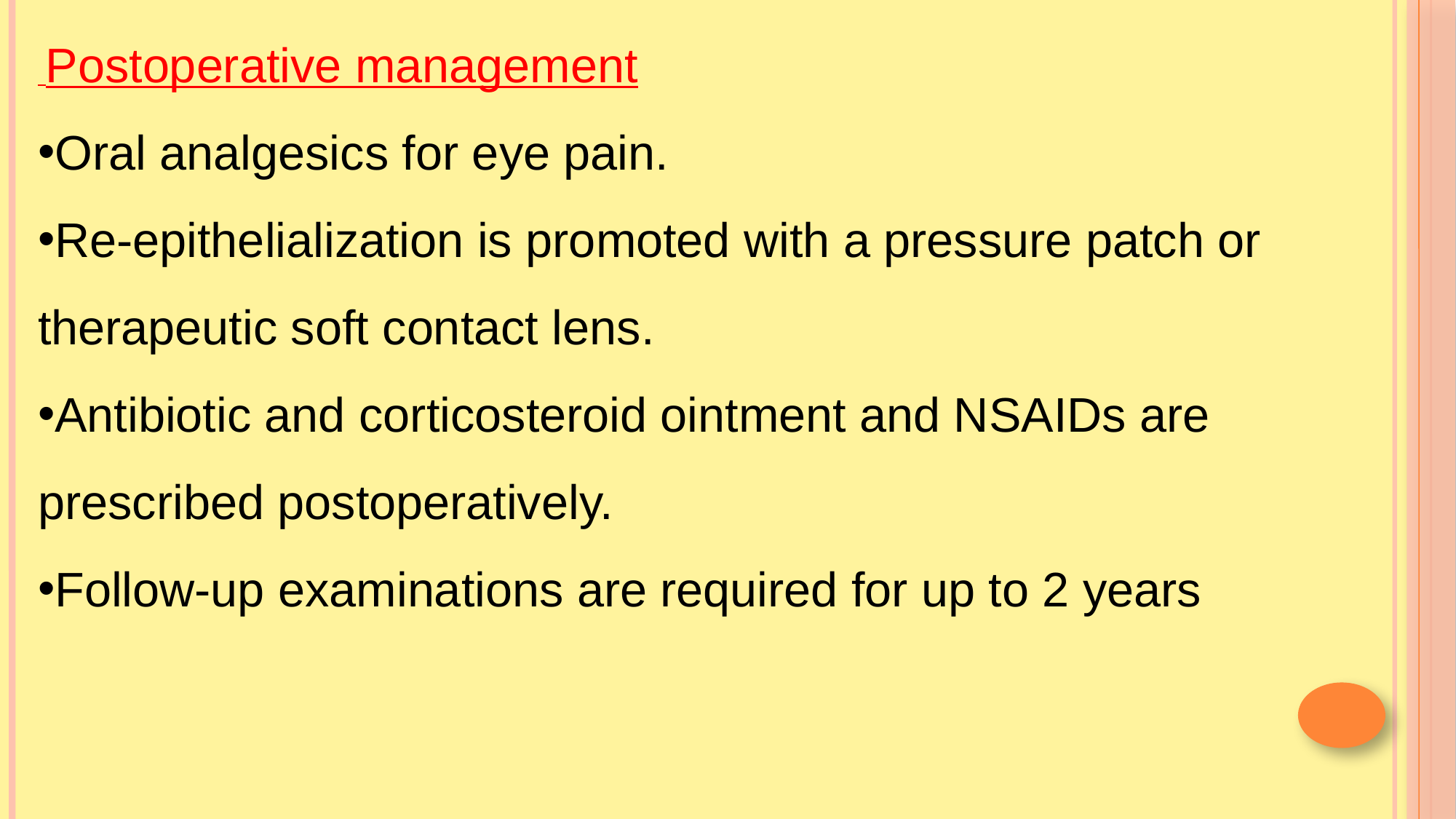

Postoperative management
Oral analgesics for eye pain.
Re-epithelialization is promoted with a pressure patch or therapeutic soft contact lens.
Antibiotic and corticosteroid ointment and NSAIDs are prescribed postoperatively.
Follow-up examinations are required for up to 2 years